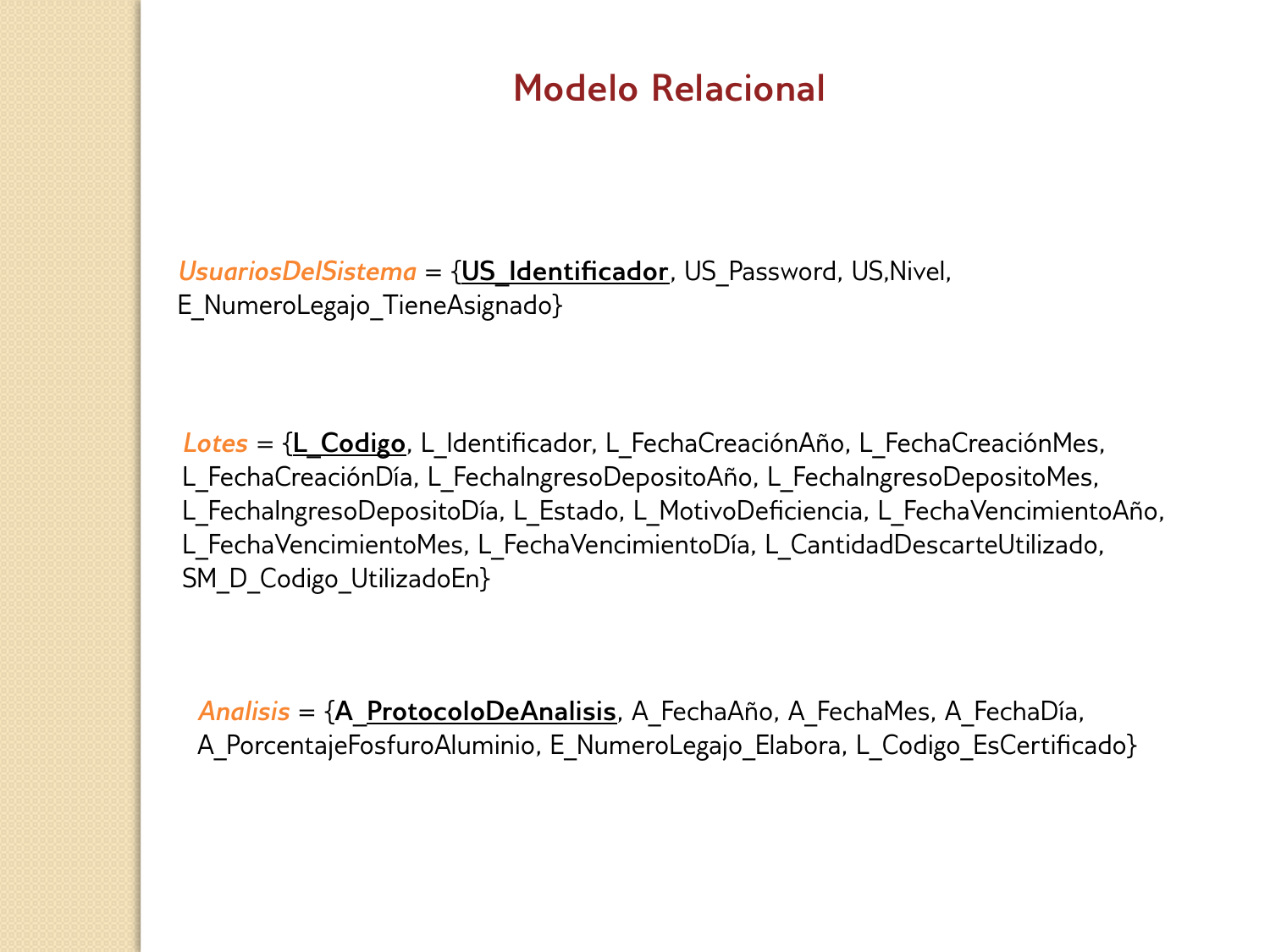

Modelo Relacional
UsuariosDelSistema = {US_Identificador, US_Password, US,Nivel, E_NumeroLegajo_TieneAsignado}

Lotes = {L_Codigo, L_Identificador, L_FechaCreaciónAño, L_FechaCreaciónMes, L_FechaCreaciónDía, L_FechaIngresoDepositoAño, L_FechaIngresoDepositoMes, L_FechaIngresoDepositoDía, L_Estado, L_MotivoDeficiencia, L_FechaVencimientoAño, L_FechaVencimientoMes, L_FechaVencimientoDía, L_CantidadDescarteUtilizado, SM_D_Codigo_UtilizadoEn}

Analisis = {A_ProtocoloDeAnalisis, A_FechaAño, A_FechaMes, A_FechaDía, A_PorcentajeFosfuroAluminio, E_NumeroLegajo_Elabora, L_Codigo_EsCertificado}